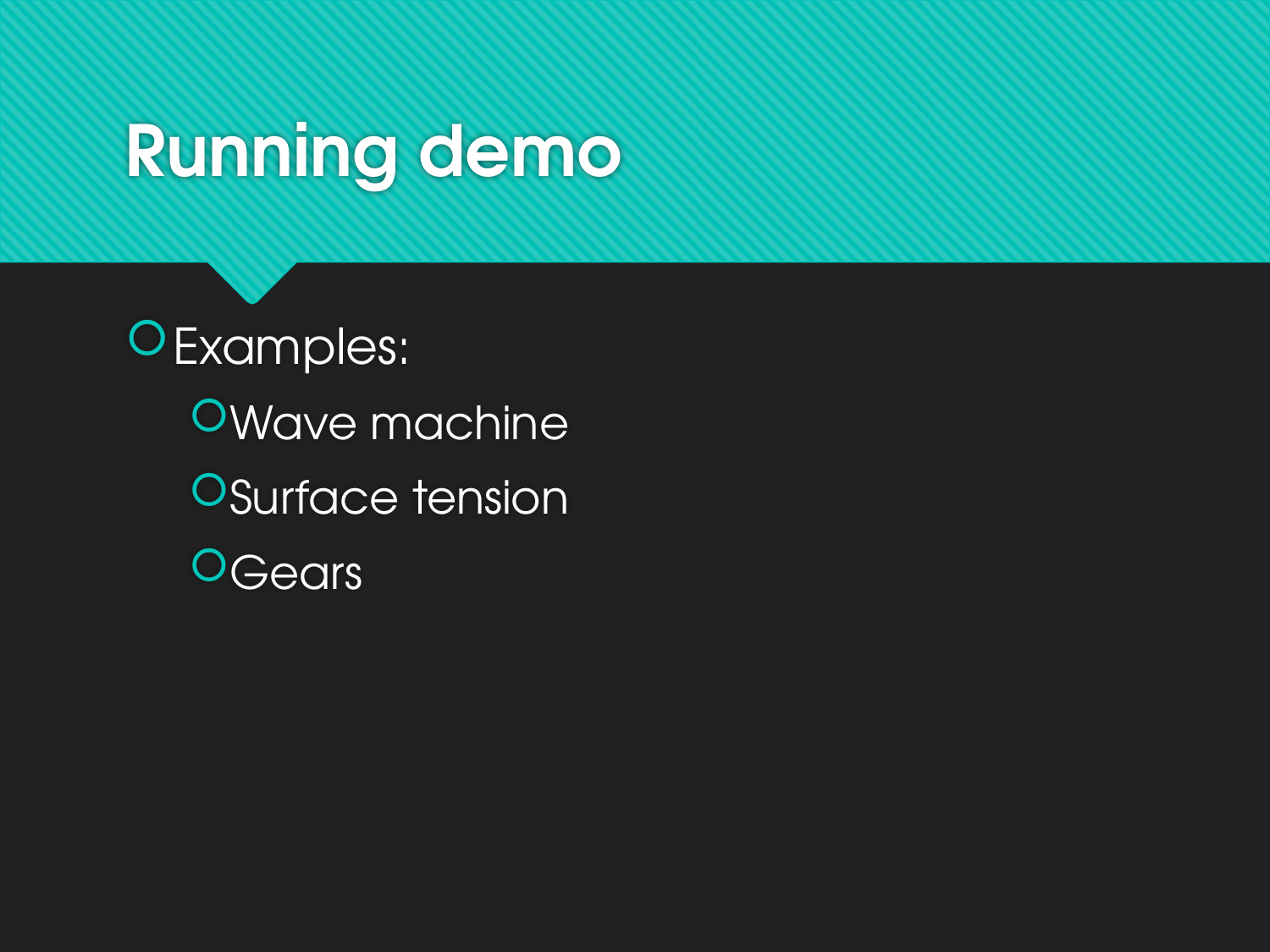

# Running demo
Examples:
Wave machine
Surface tension
Gears